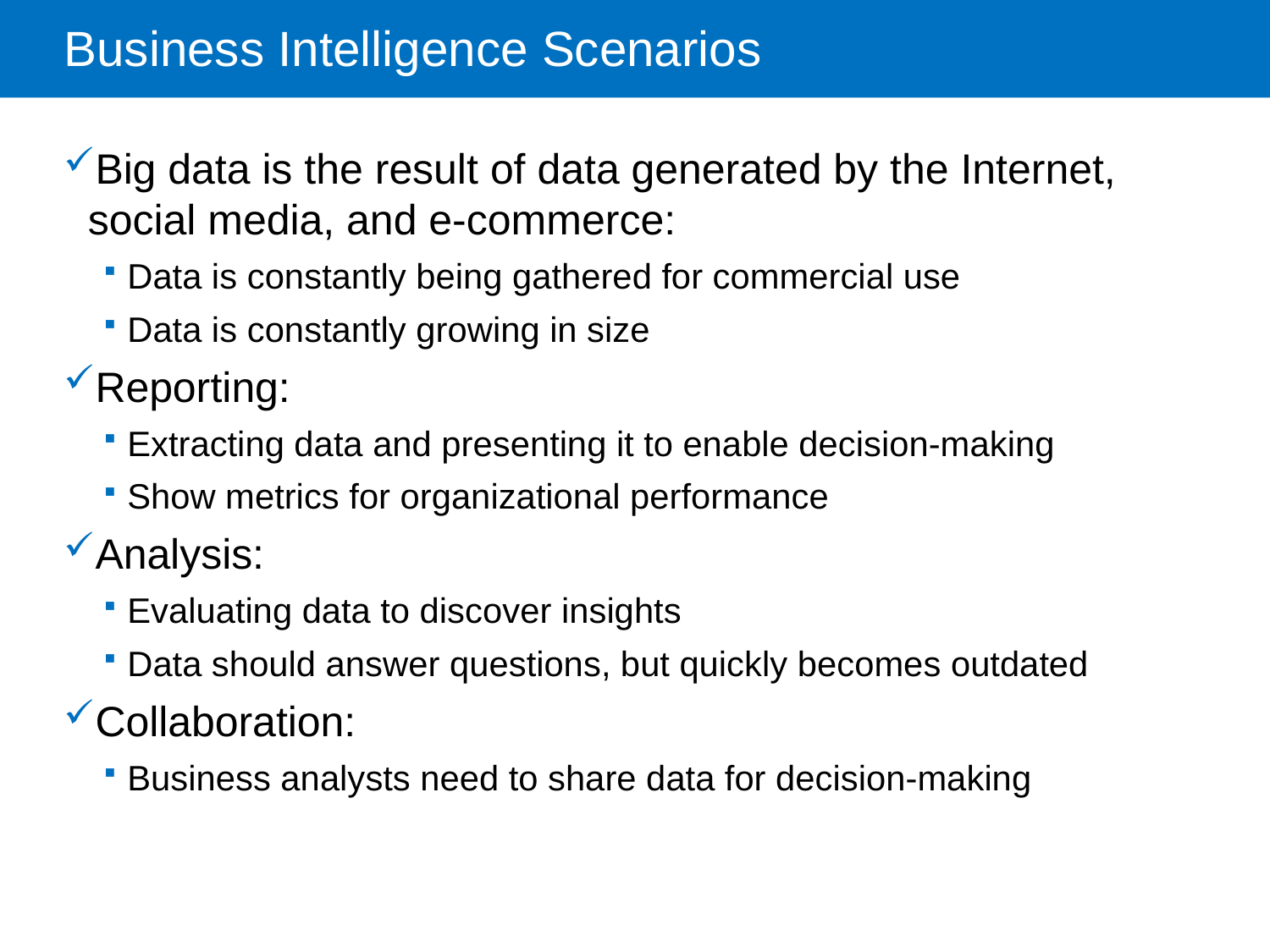

# Business Intelligence Scenarios
Big data is the result of data generated by the Internet, social media, and e-commerce:
Data is constantly being gathered for commercial use
Data is constantly growing in size
Reporting:
Extracting data and presenting it to enable decision-making
Show metrics for organizational performance
Analysis:
Evaluating data to discover insights
Data should answer questions, but quickly becomes outdated
Collaboration:
Business analysts need to share data for decision-making